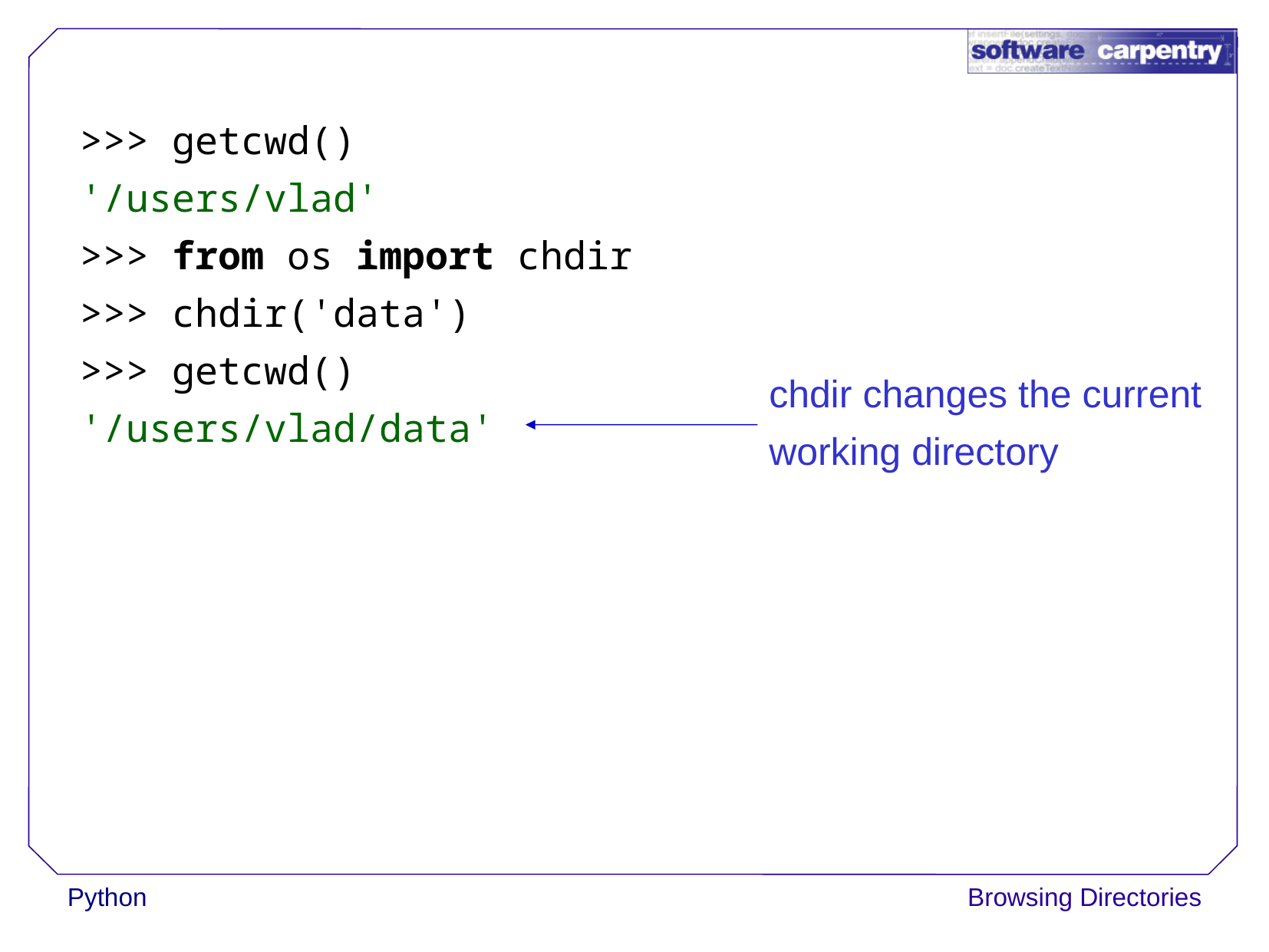

>>> getcwd()
'/users/vlad'
>>> from os import chdir
>>> chdir('data')
>>> getcwd()
'/users/vlad/data'

chdir changes the current
working directory